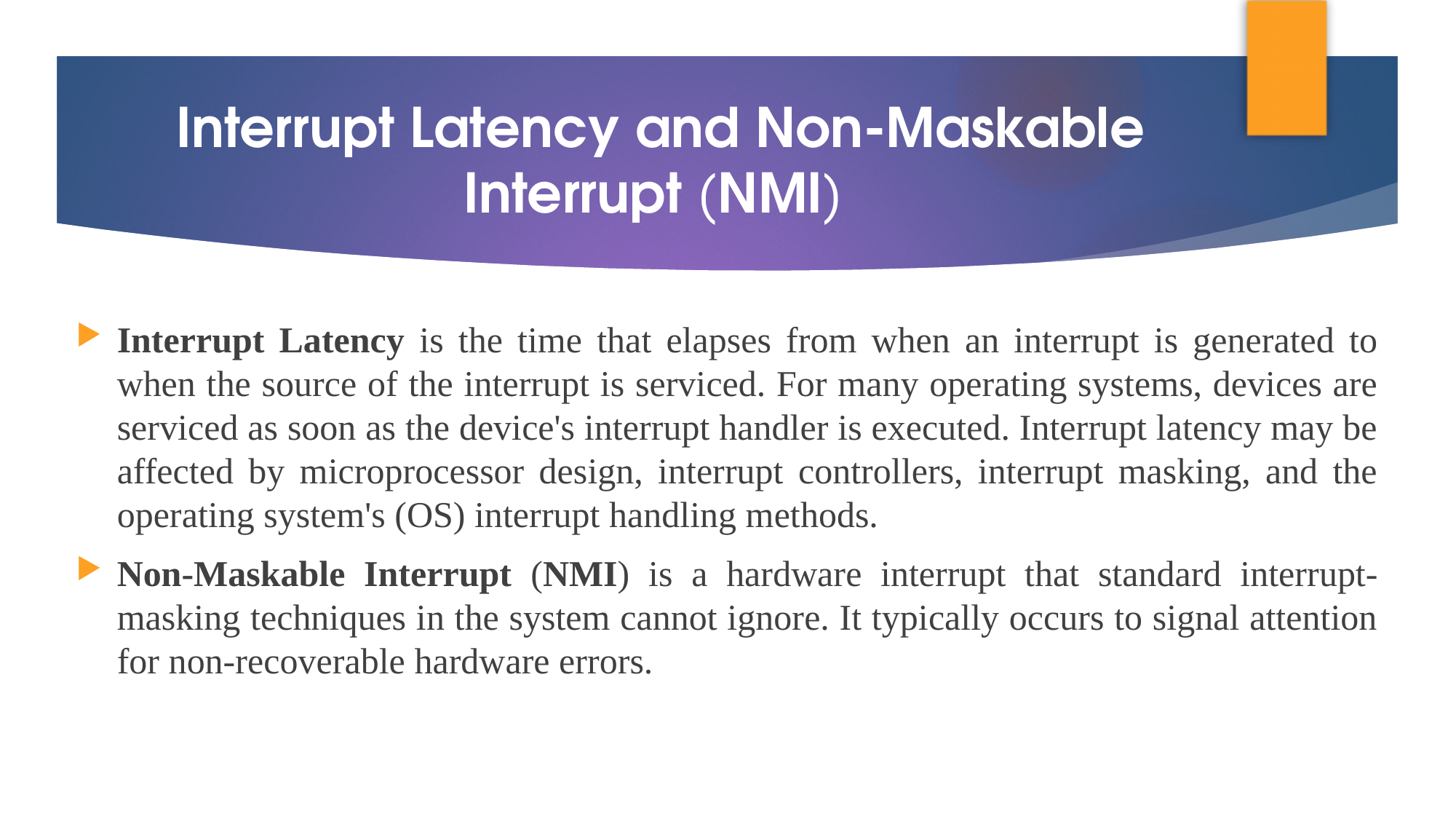

# Interrupt Latency and Non-Maskable Interrupt (NMI)
Interrupt Latency is the time that elapses from when an interrupt is generated to when the source of the interrupt is serviced. For many operating systems, devices are serviced as soon as the device's interrupt handler is executed. Interrupt latency may be affected by microprocessor design, interrupt controllers, interrupt masking, and the operating system's (OS) interrupt handling methods.
Non-Maskable Interrupt (NMI) is a hardware interrupt that standard interrupt-masking techniques in the system cannot ignore. It typically occurs to signal attention for non-recoverable hardware errors.